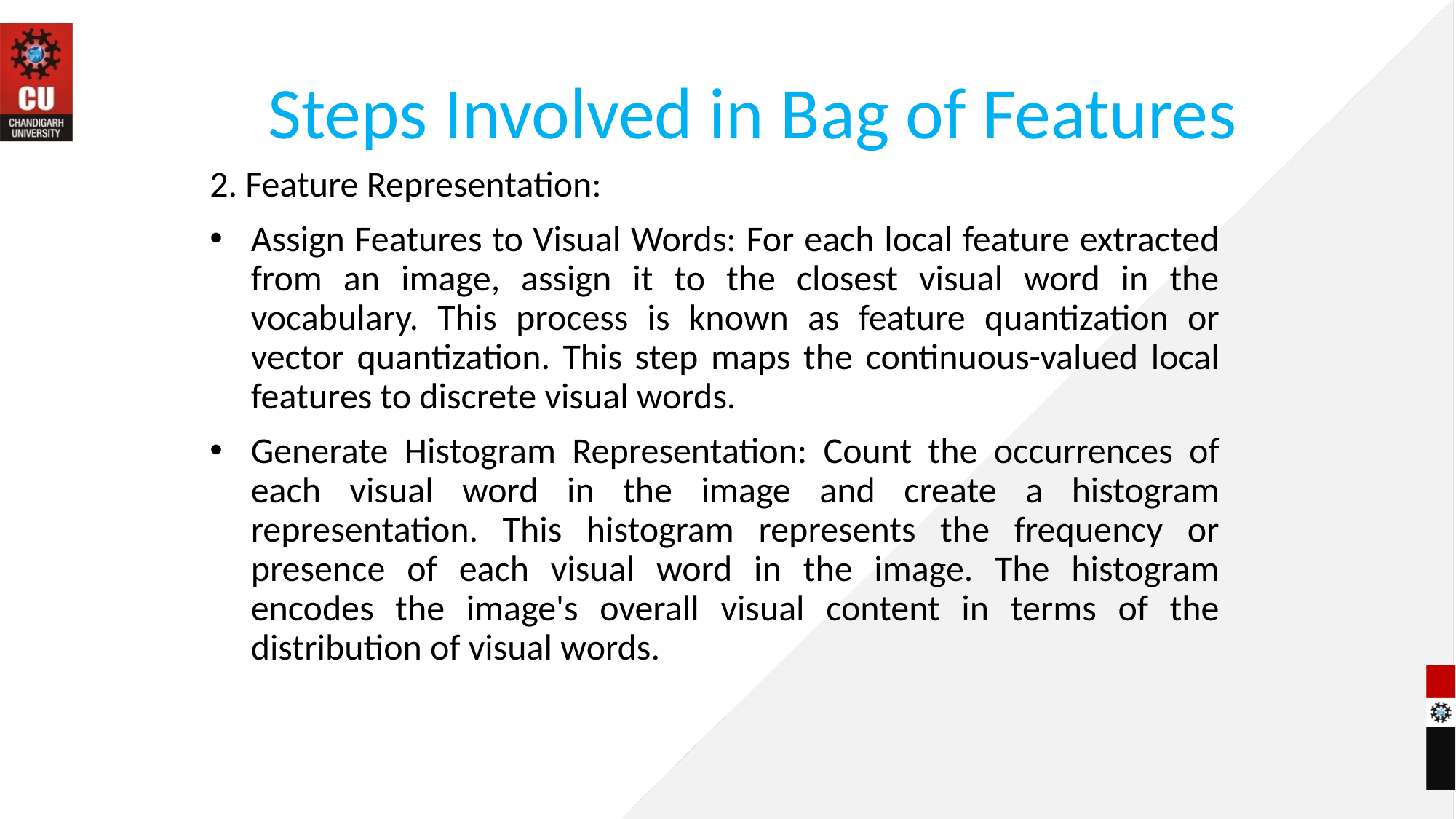

# Steps Involved in Bag of Features
2. Feature Representation:
Assign Features to Visual Words: For each local feature extracted from an image, assign it to the closest visual word in the vocabulary. This process is known as feature quantization or vector quantization. This step maps the continuous-valued local features to discrete visual words.
Generate Histogram Representation: Count the occurrences of each visual word in the image and create a histogram representation. This histogram represents the frequency or presence of each visual word in the image. The histogram encodes the image's overall visual content in terms of the distribution of visual words.